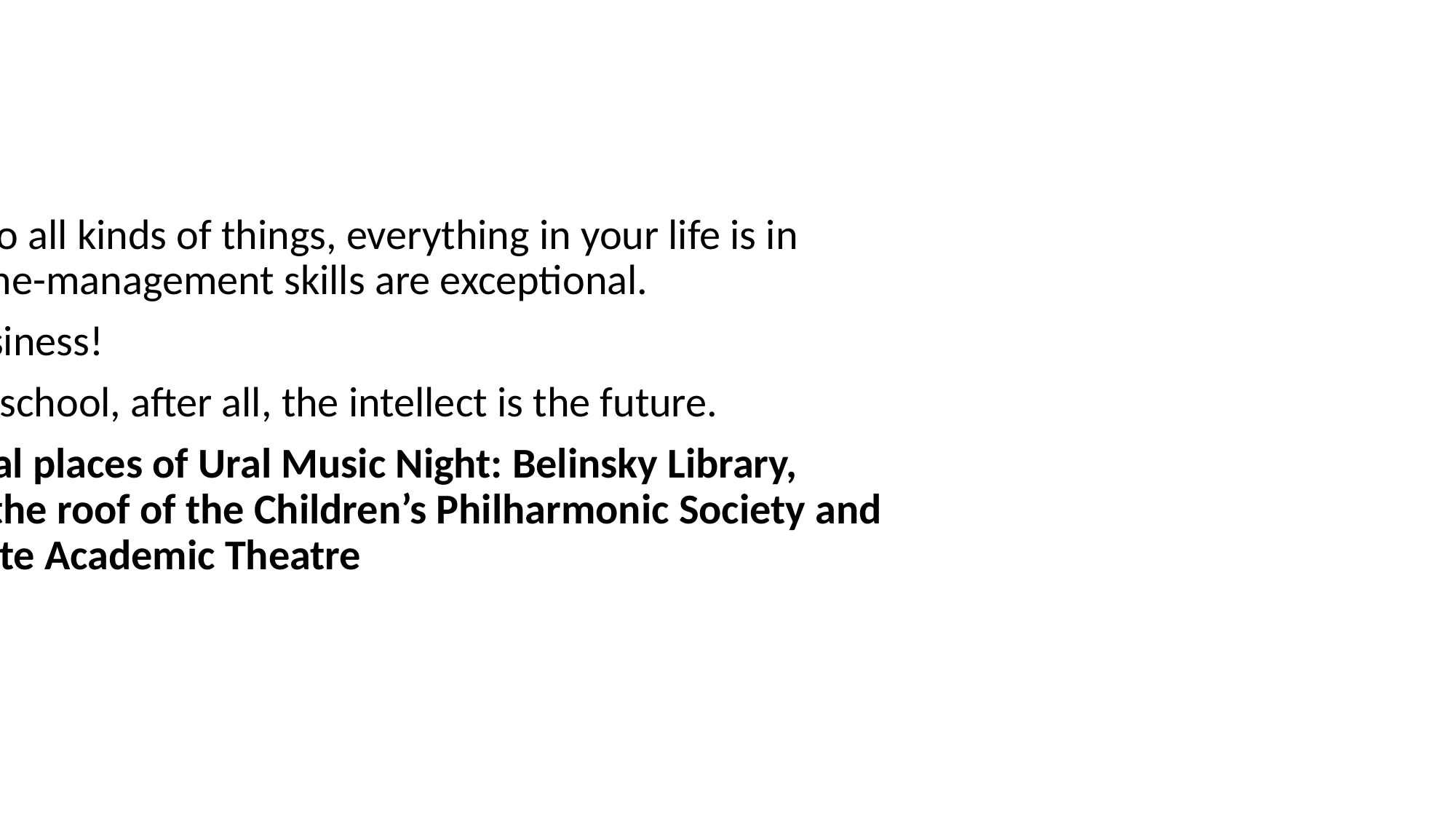

You know and can do all kinds of things, everything in your life is in order, and your time-management skills are exceptional.
Teachers go into business!
Let’s open a private school, after all, the intellect is the future.
The most intellectual places of Ural Music Night: Belinsky Library, Music Terrace on the roof of the Children’s Philharmonic Society and  Yekaterinburg State Academic Theatre